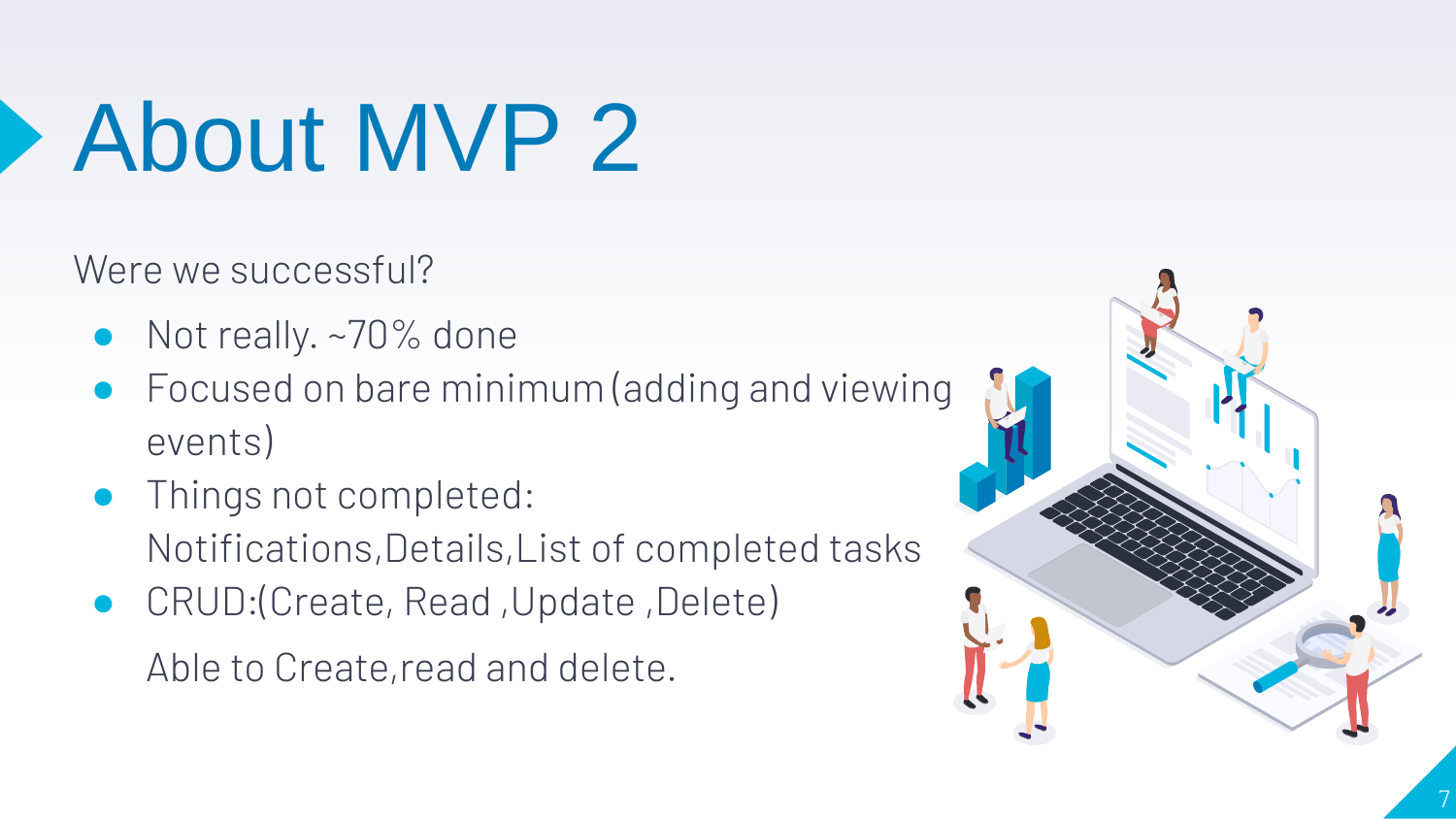

# About MVP 2
Were we successful?
Not really. ~70% done
Focused on bare minimum (adding and viewing events)
Things not completed: Notifications,Details,List of completed tasks
CRUD:(Create, Read ,Update ,Delete)
Able to Create,read and delete.

7